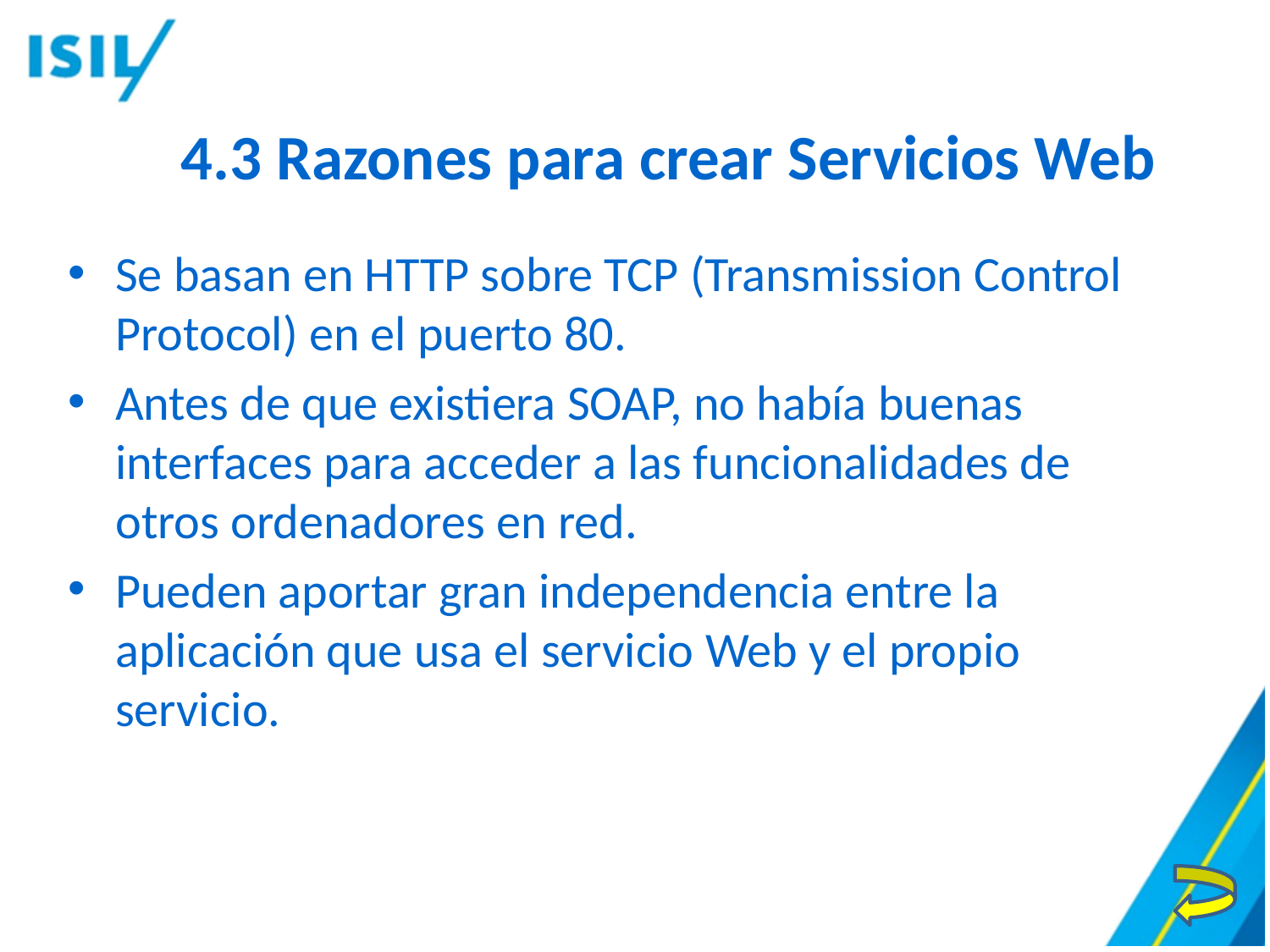

# 4.3 Razones para crear Servicios Web
Se basan en HTTP sobre TCP (Transmission Control Protocol) en el puerto 80.
Antes de que existiera SOAP, no había buenas interfaces para acceder a las funcionalidades de otros ordenadores en red.
Pueden aportar gran independencia entre la aplicación que usa el servicio Web y el propio servicio.